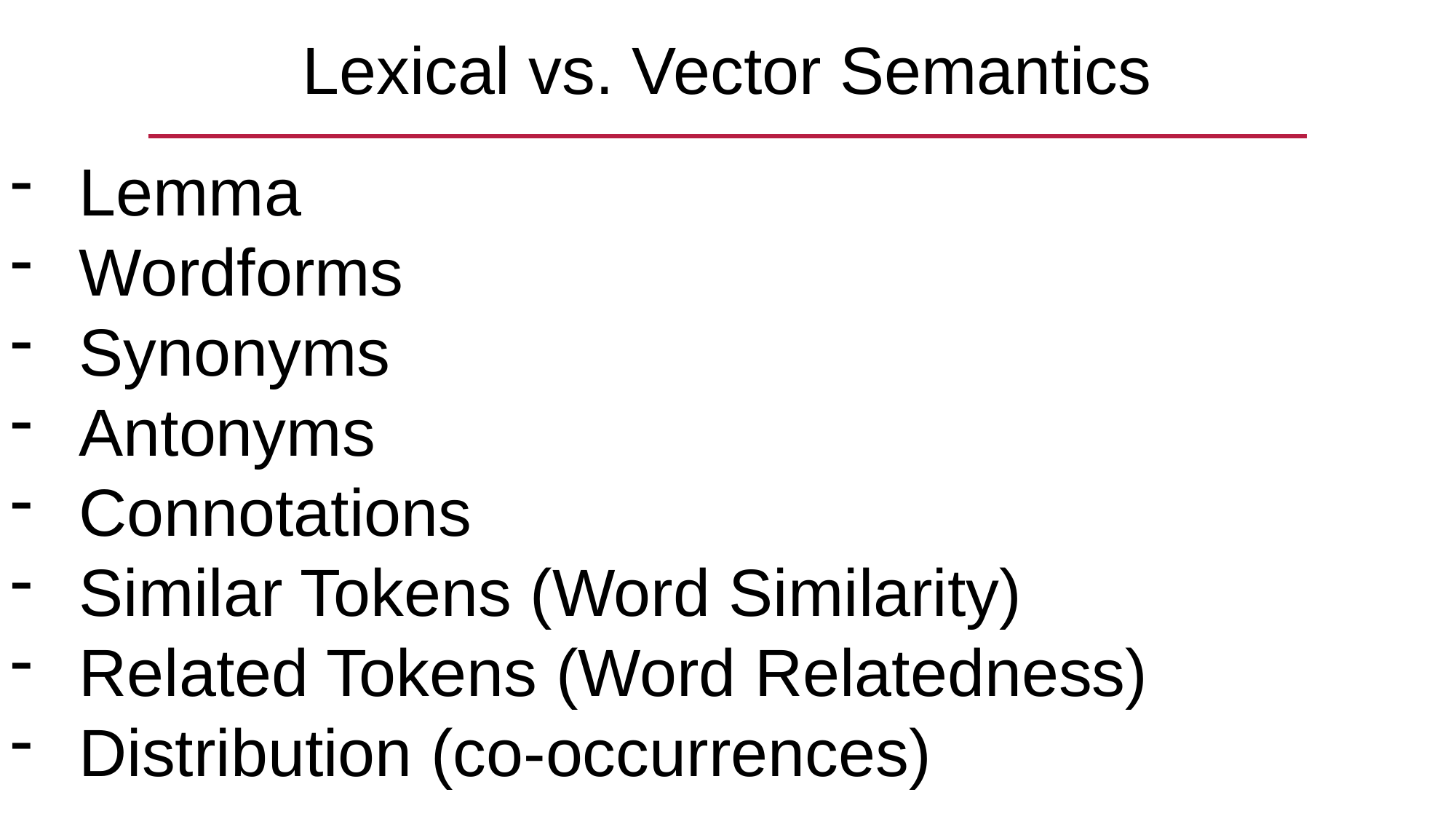

Lexical vs. Vector Semantics
Lemma
Wordforms
Synonyms
Antonyms
Connotations
Similar Tokens (Word Similarity)
Related Tokens (Word Relatedness)
Distribution (co-occurrences)